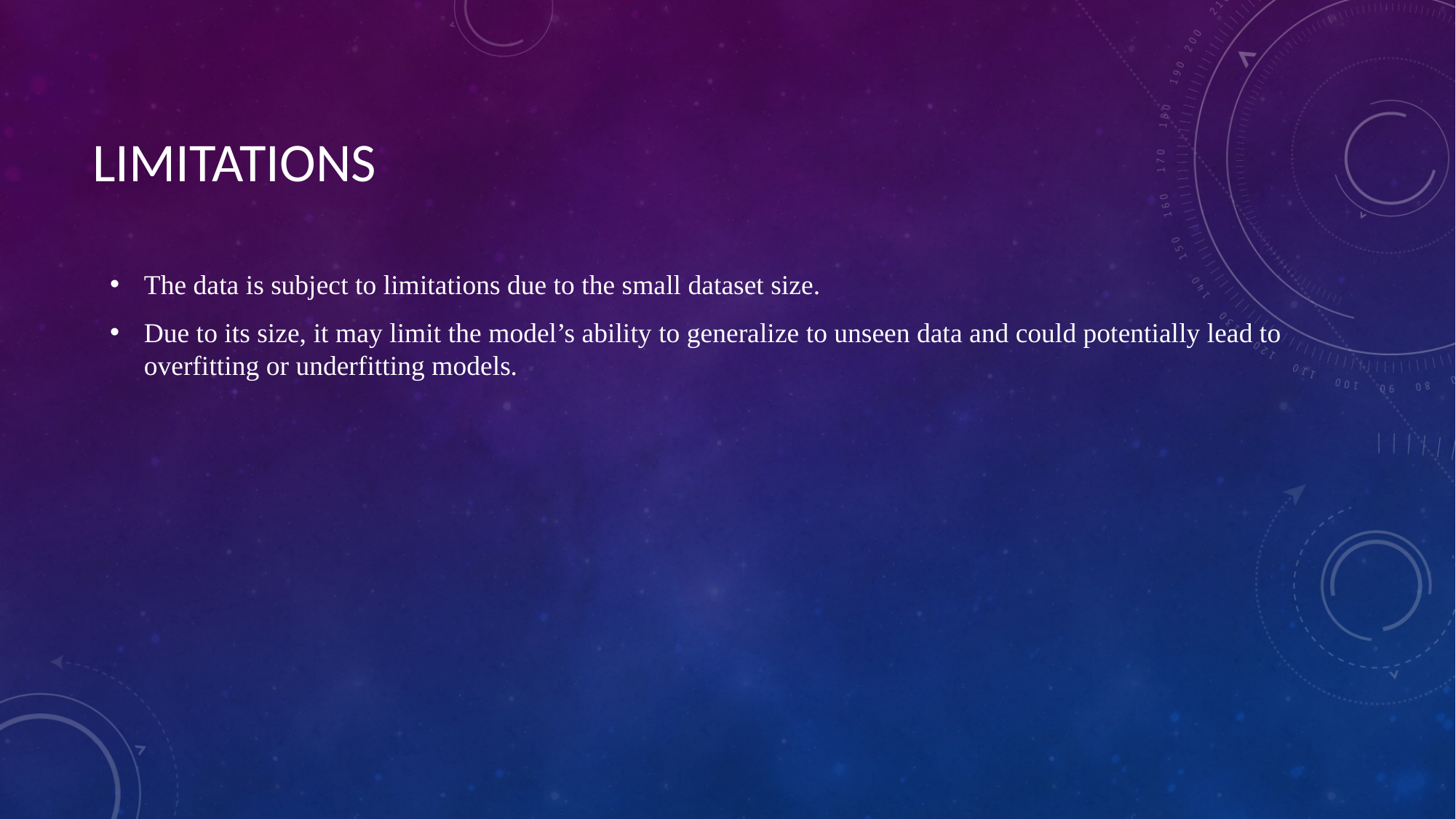

# Limitations
The data is subject to limitations due to the small dataset size.
Due to its size, it may limit the model’s ability to generalize to unseen data and could potentially lead to overfitting or underfitting models.